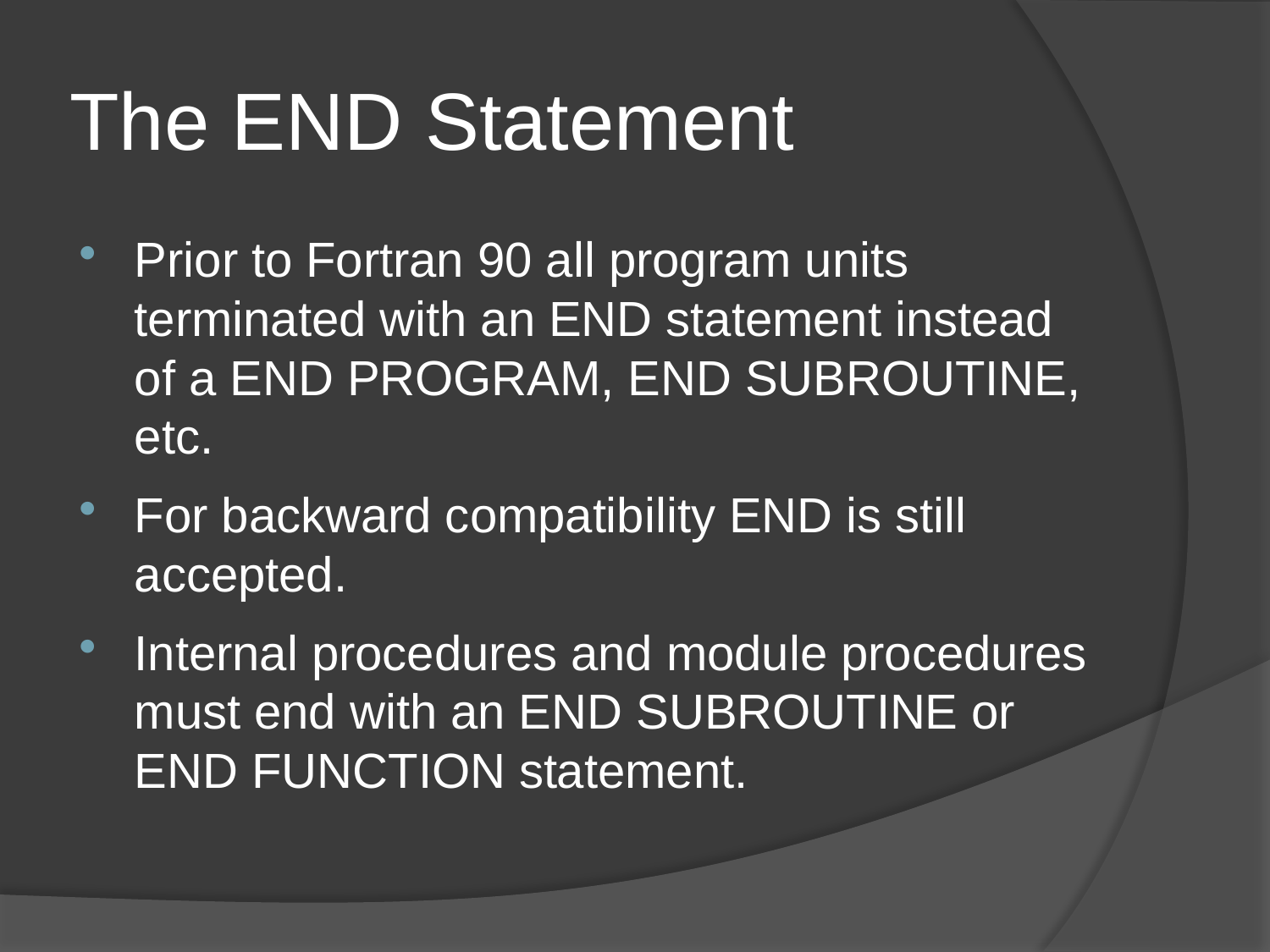

# The END Statement
Prior to Fortran 90 all program units terminated with an END statement instead of a END PROGRAM, END SUBROUTINE, etc.
For backward compatibility END is still accepted.
Internal procedures and module procedures must end with an END SUBROUTINE or END FUNCTION statement.